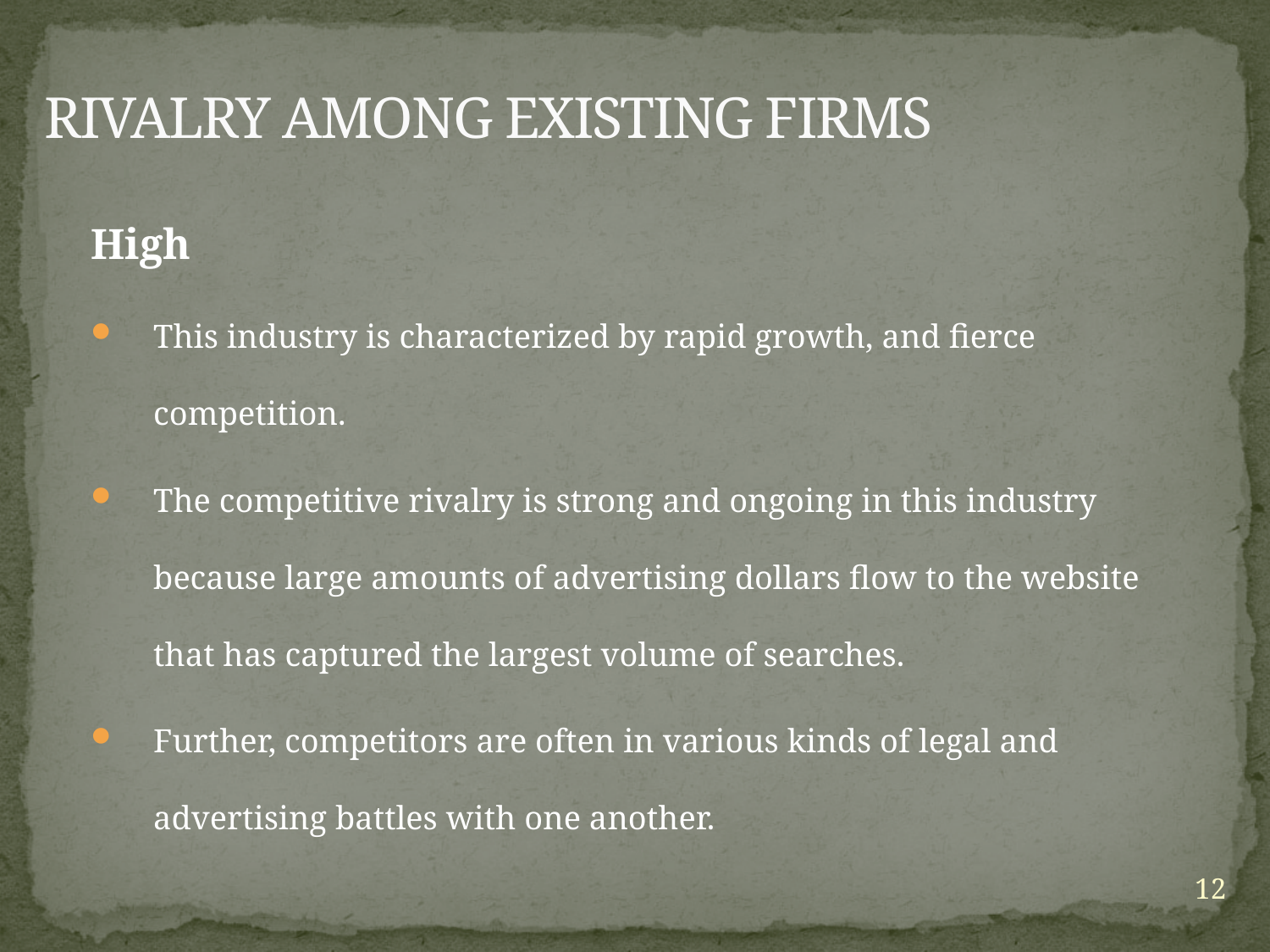

# RIVALRY AMONG EXISTING FIRMS
High
This industry is characterized by rapid growth, and fierce competition.
The competitive rivalry is strong and ongoing in this industry because large amounts of advertising dollars flow to the website that has captured the largest volume of searches.
Further, competitors are often in various kinds of legal and advertising battles with one another.

12